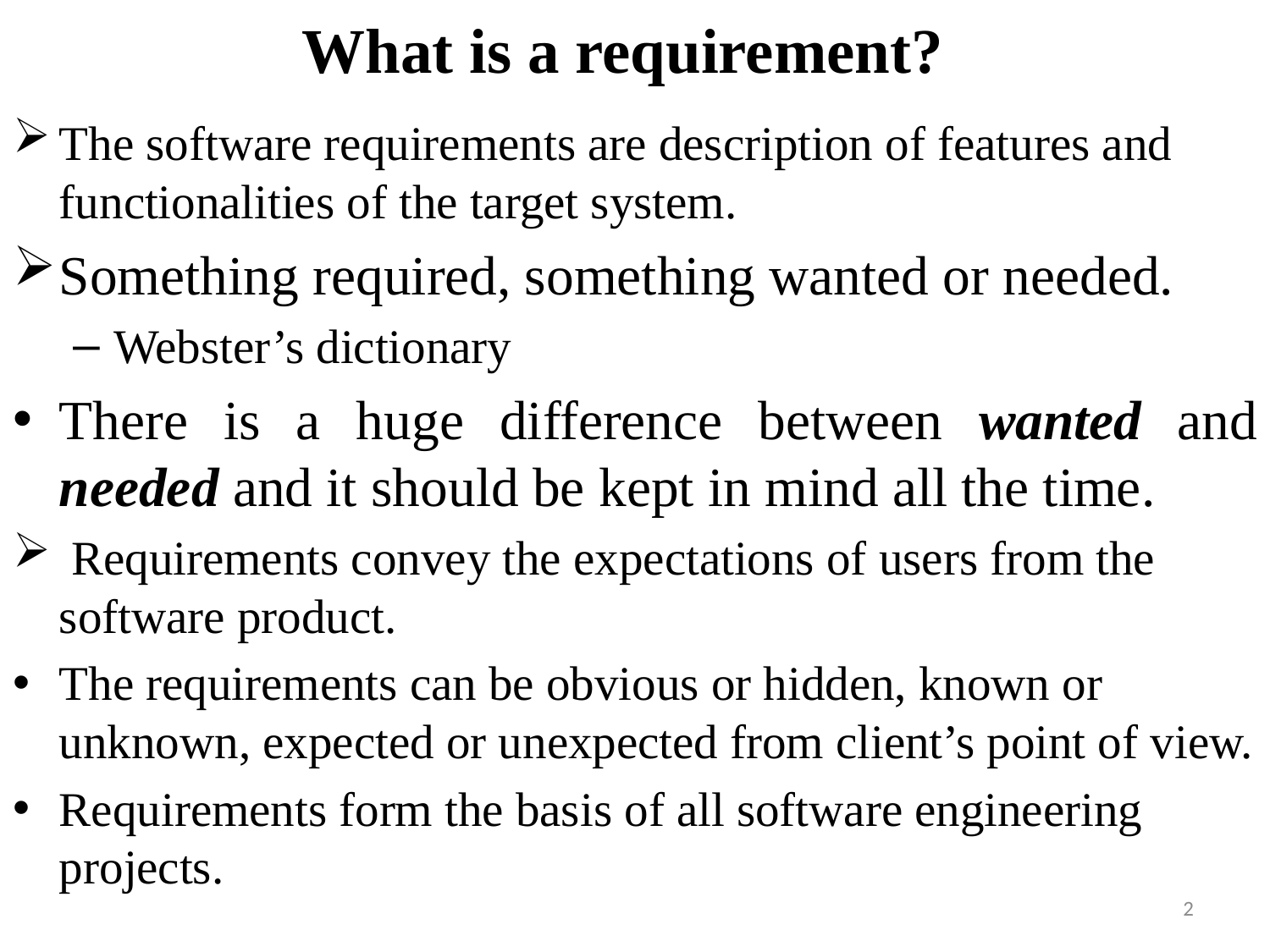

# What is a requirement?
The software requirements are description of features and functionalities of the target system.
Something required, something wanted or needed.
Webster’s dictionary
There is a huge difference between wanted and needed and it should be kept in mind all the time.
 Requirements convey the expectations of users from the software product.
The requirements can be obvious or hidden, known or unknown, expected or unexpected from client’s point of view.
Requirements form the basis of all software engineering projects.
2